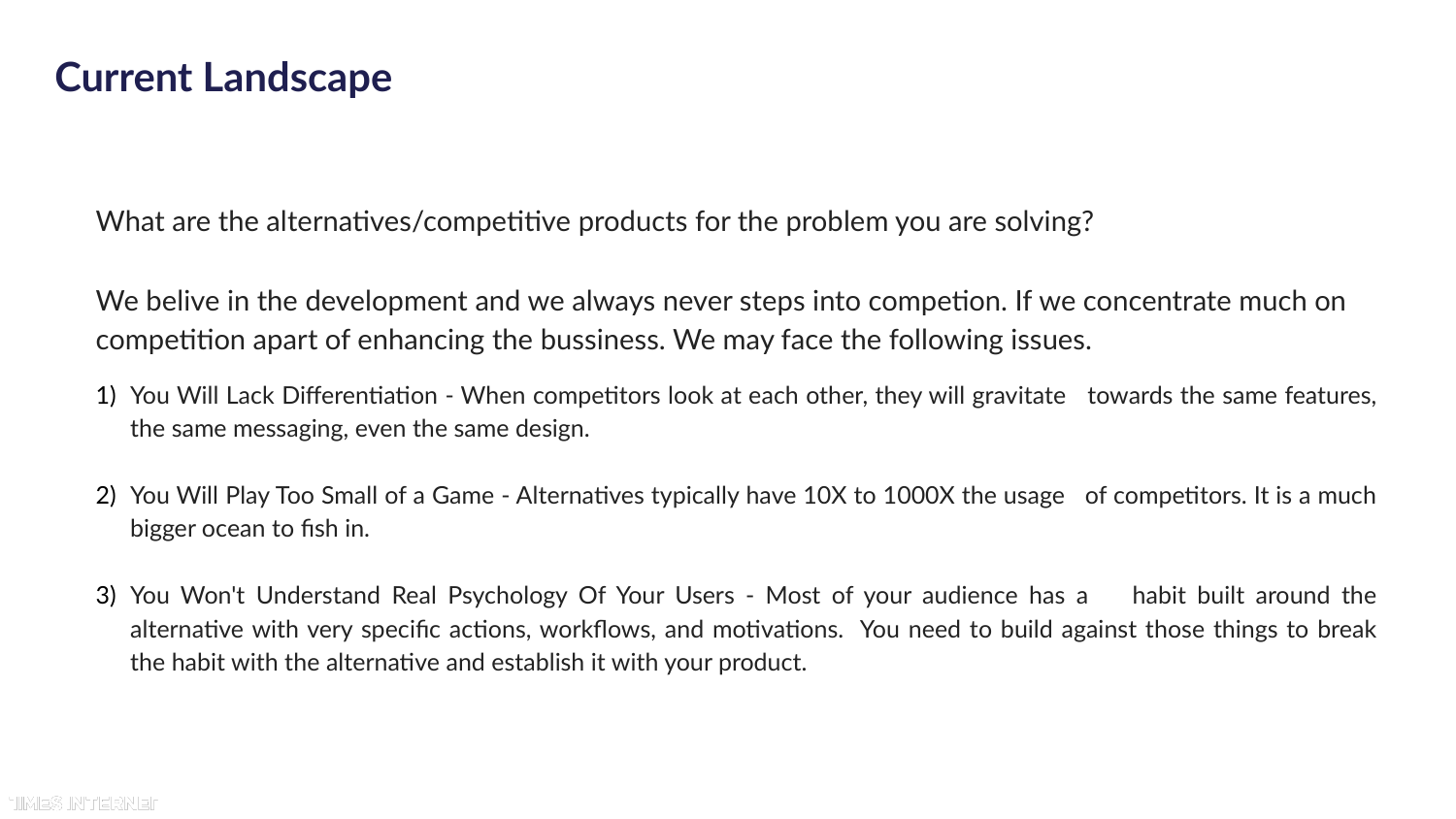

# Current Landscape
What are the alternatives/competitive products for the problem you are solving?
We belive in the development and we always never steps into competion. If we concentrate much on competition apart of enhancing the bussiness. We may face the following issues.
You Will Lack Differentiation - When competitors look at each other, they will gravitate   towards the same features, the same messaging, even the same design.

You Will Play Too Small of a Game - Alternatives typically have 10X to 1000X the usage   of competitors. It is a much bigger ocean to fish in.

You Won't Understand Real Psychology Of Your Users - Most of your audience has a    habit built around the alternative with very specific actions, workflows, and motivations.  You need to build against those things to break the habit with the alternative and establish it with your product.